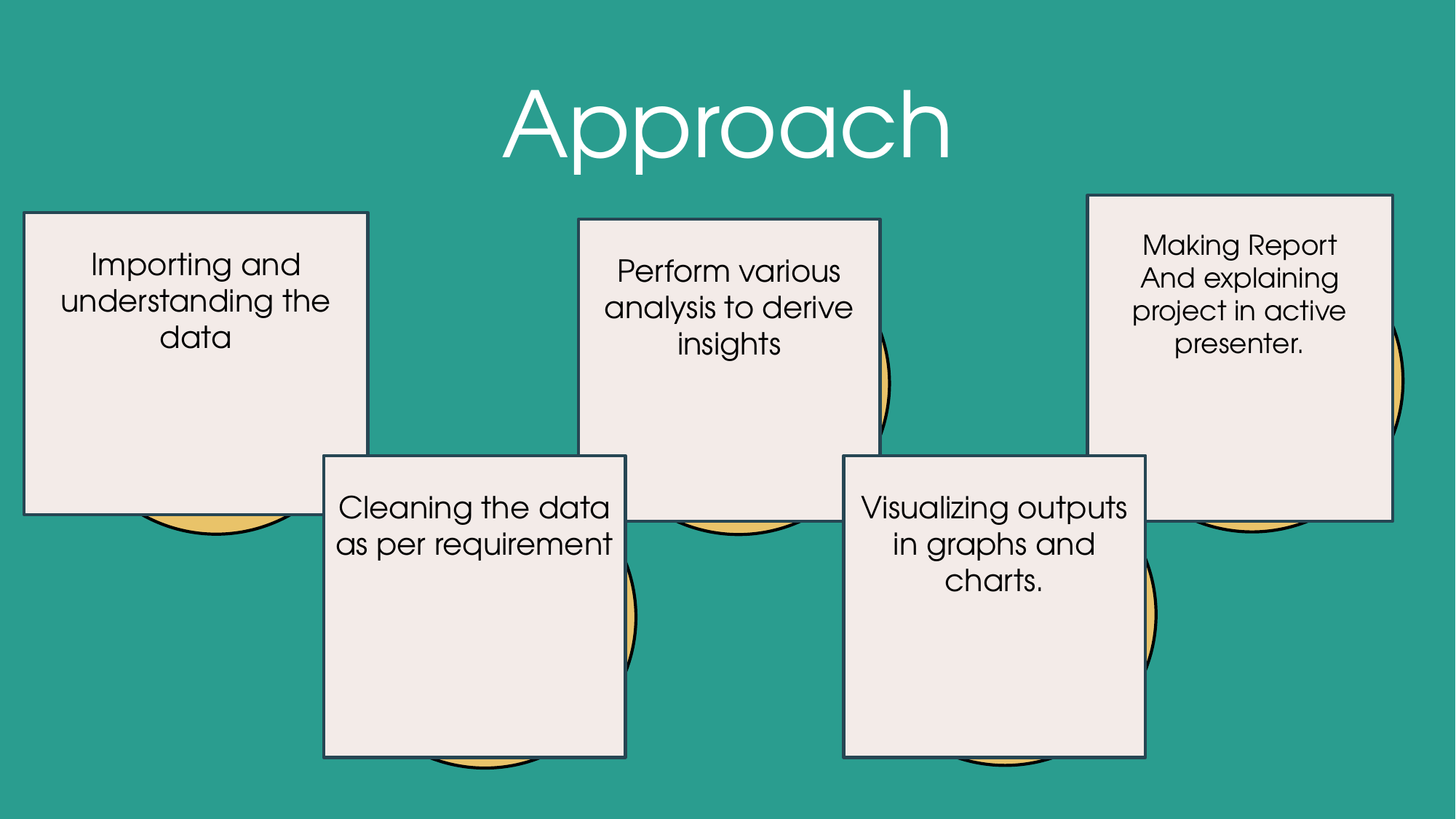

# Approach
Making Report
And explaining project in active presenter.

Importing and understanding the data
Perform various analysis to derive insights

Cleaning the data as per requirement

Visualizing outputs in graphs and charts.